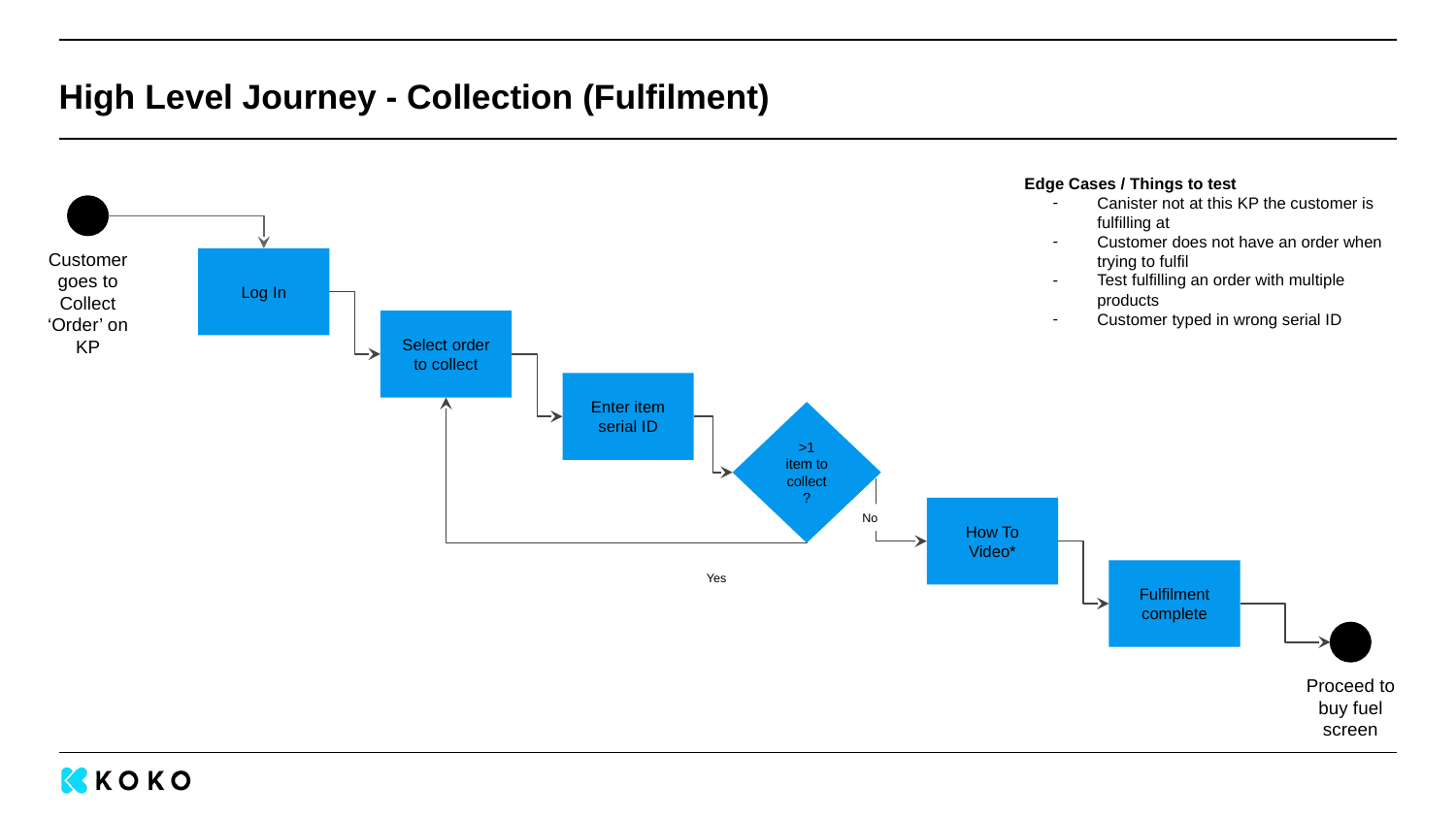

# High Level Journey - Collection (Fulfilment)
Edge Cases / Things to test
Canister not at this KP the customer is fulfilling at
Customer does not have an order when trying to fulfil
Test fulfilling an order with multiple products
Customer typed in wrong serial ID

Customer goes to Collect ‘Order’ on KP
Log In
Select order to collect
Enter item serial ID
>1 item to collect?
How To Video*
No
Yes
Fulfilment complete

Proceed to buy fuel screen